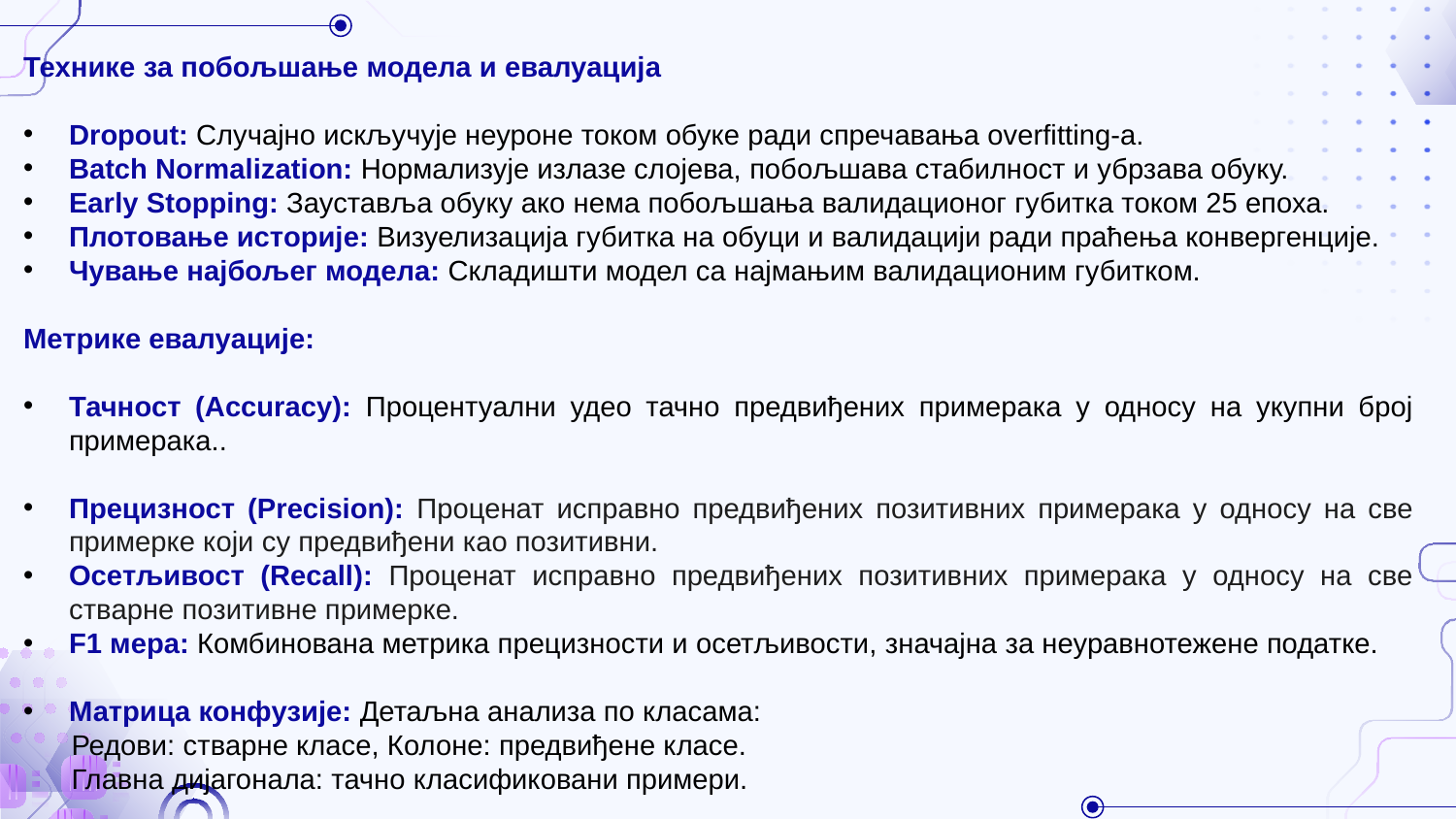

Технике за побољшање модела и евалуација

Dropout: Случајно искључује неуроне током обуке ради спречавања overfitting-а.
Batch Normalization: Нормализује излазе слојева, побољшава стабилност и убрзава обуку.
Early Stopping: Зауставља обуку ако нема побољшања валидационог губитка током 25 епоха.
Плотовање историје: Визуелизација губитка на обуци и валидацији ради праћења конвергенције.
Чување најбољег модела: Складишти модел са најмањим валидационим губитком.

Метрике евалуације:

Тачност (Accuracy): Процентуални удео тачно предвиђених примерака у односу на укупни број примерака..

Прецизност (Precision): Проценат исправно предвиђених позитивних примерака у односу на све примерке који су предвиђени као позитивни.
Осетљивост (Recall): Проценат исправно предвиђених позитивних примерака у односу на све стварне позитивне примерке.
F1 мера: Комбинована метрика прецизности и осетљивости, значајна за неуравнотежене податке.

Матрица конфузије: Детаљна анализа по класама:
      Редови: стварне класе, Колоне: предвиђене класе.
      Главна дијагонала: тачно класификовани примери.